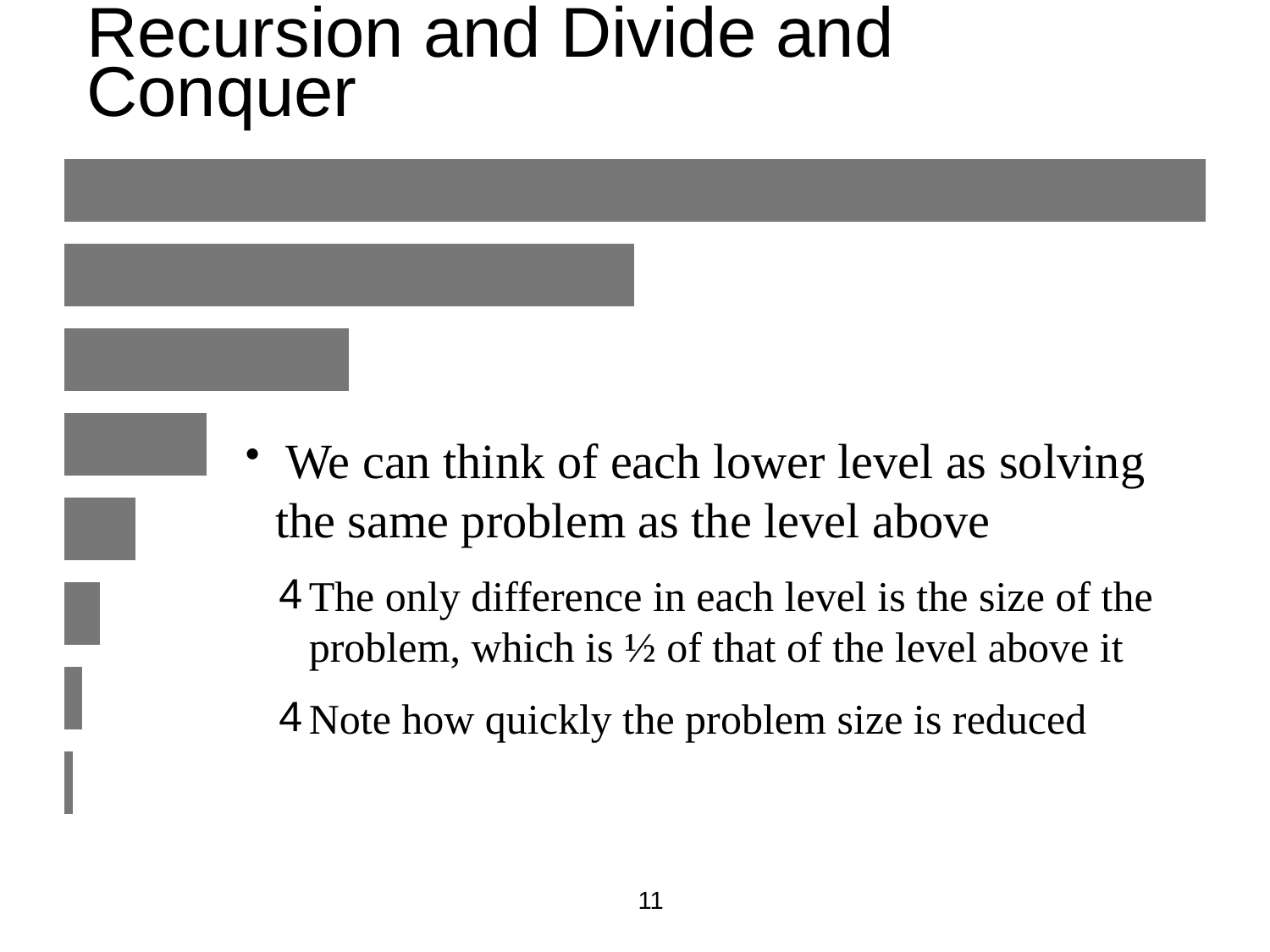

# Recursion and Divide and Conquer

 We can think of each lower level as solving the same problem as the level above
The only difference in each level is the size of the problem, which is ½ of that of the level above it
Note how quickly the problem size is reduced

11